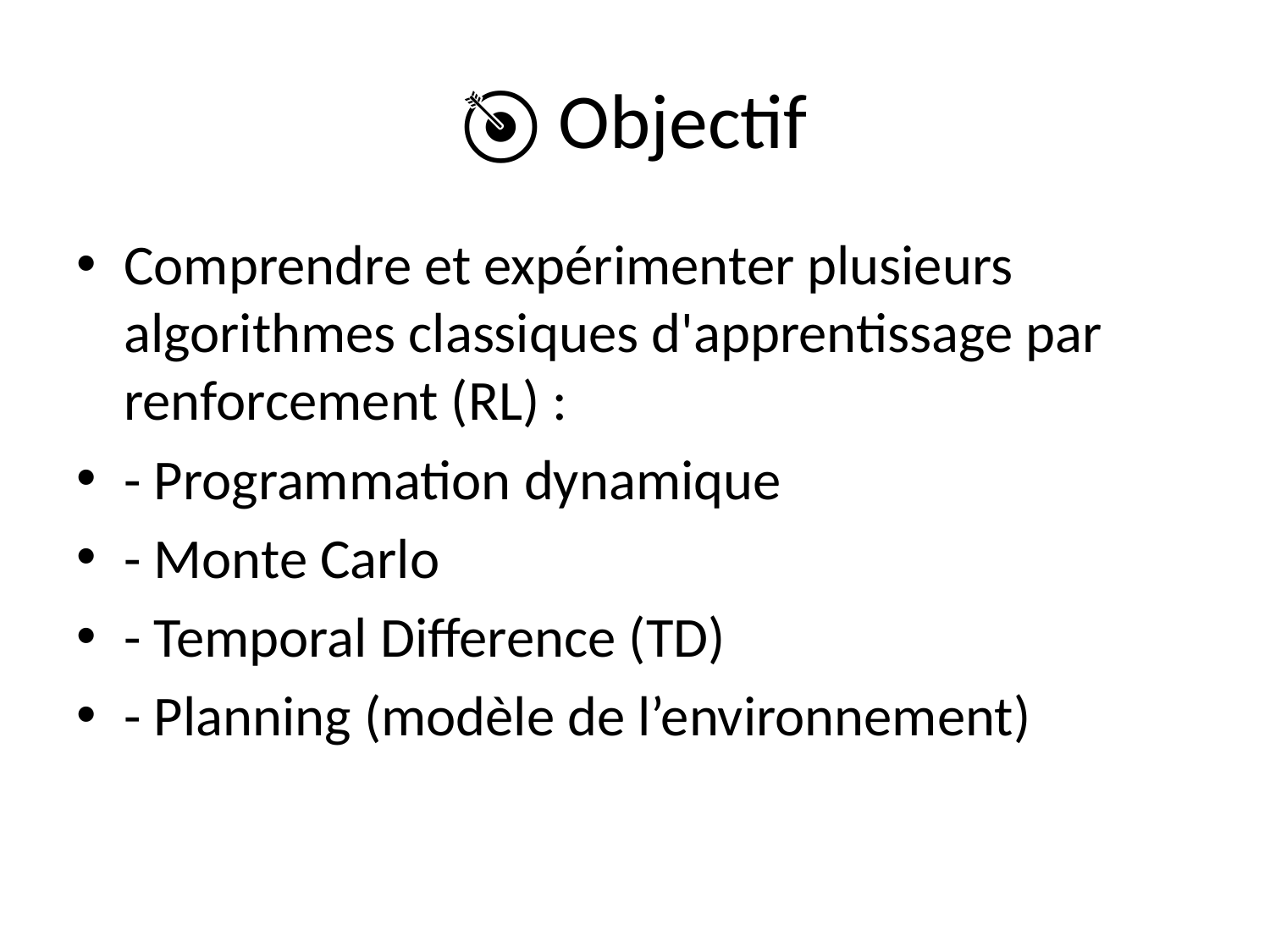

# 🎯 Objectif
Comprendre et expérimenter plusieurs algorithmes classiques d'apprentissage par renforcement (RL) :
- Programmation dynamique
- Monte Carlo
- Temporal Difference (TD)
- Planning (modèle de l’environnement)